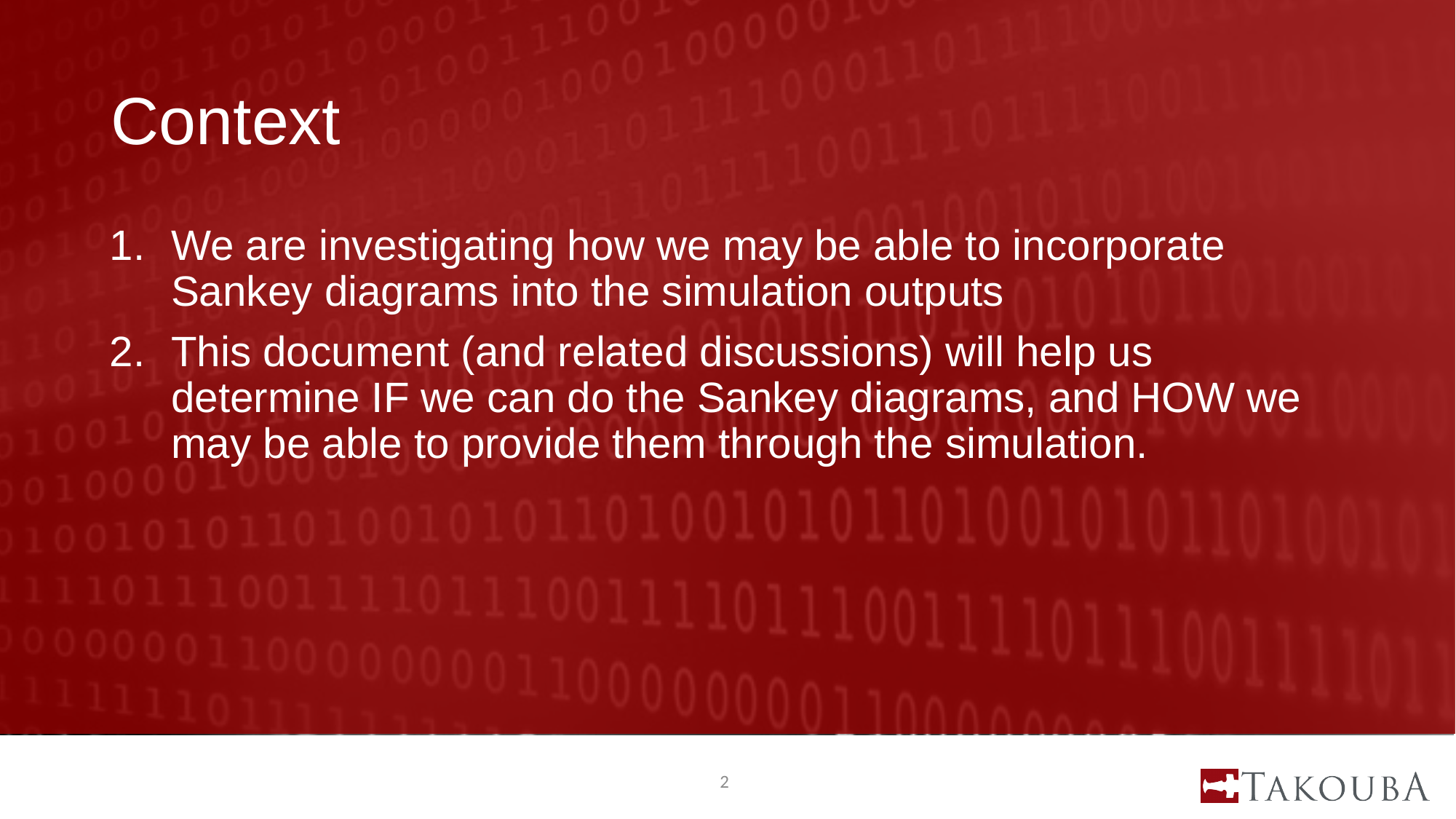

# Context
We are investigating how we may be able to incorporate Sankey diagrams into the simulation outputs
This document (and related discussions) will help us determine IF we can do the Sankey diagrams, and HOW we may be able to provide them through the simulation.
2